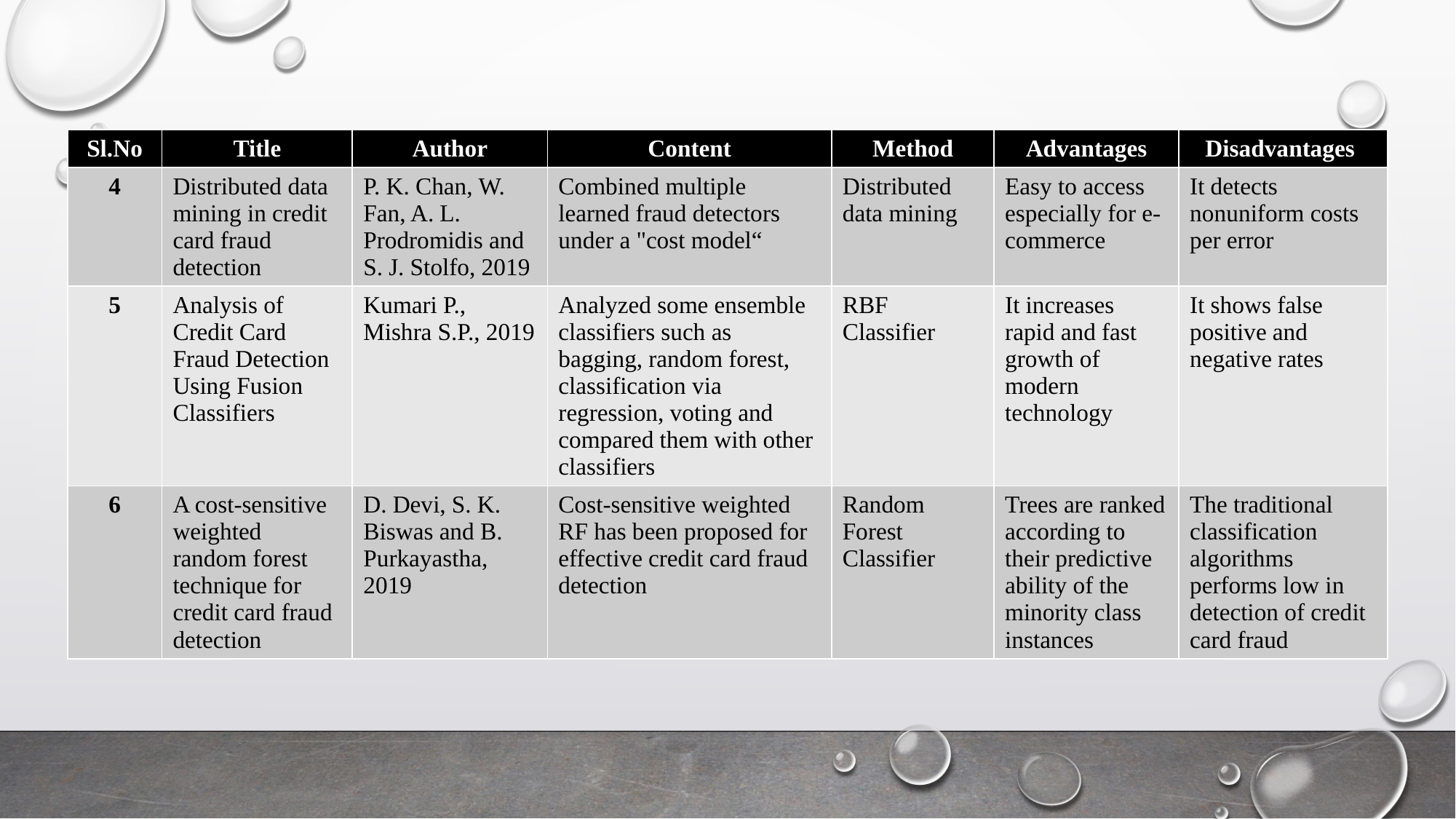

| Sl.No | Title | Author | Content | Method | Advantages | Disadvantages |
| --- | --- | --- | --- | --- | --- | --- |
| 4 | Distributed data mining in credit card fraud detection | P. K. Chan, W. Fan, A. L. Prodromidis and S. J. Stolfo, 2019 | Combined multiple learned fraud detectors under a "cost model“ | Distributed data mining | Easy to access especially for e-commerce | It detects nonuniform costs per error |
| 5 | Analysis of Credit Card Fraud Detection Using Fusion Classifiers | Kumari P., Mishra S.P., 2019 | Analyzed some ensemble classifiers such as bagging, random forest, classification via regression, voting and compared them with other classifiers | RBF Classifier | It increases rapid and fast growth of modern technology | It shows false positive and negative rates |
| 6 | A cost-sensitive weighted random forest technique for credit card fraud detection | D. Devi, S. K. Biswas and B. Purkayastha, 2019 | Cost-sensitive weighted RF has been proposed for effective credit card fraud detection | Random Forest Classifier | Trees are ranked according to their predictive ability of the minority class instances | The traditional classification algorithms performs low in detection of credit card fraud |